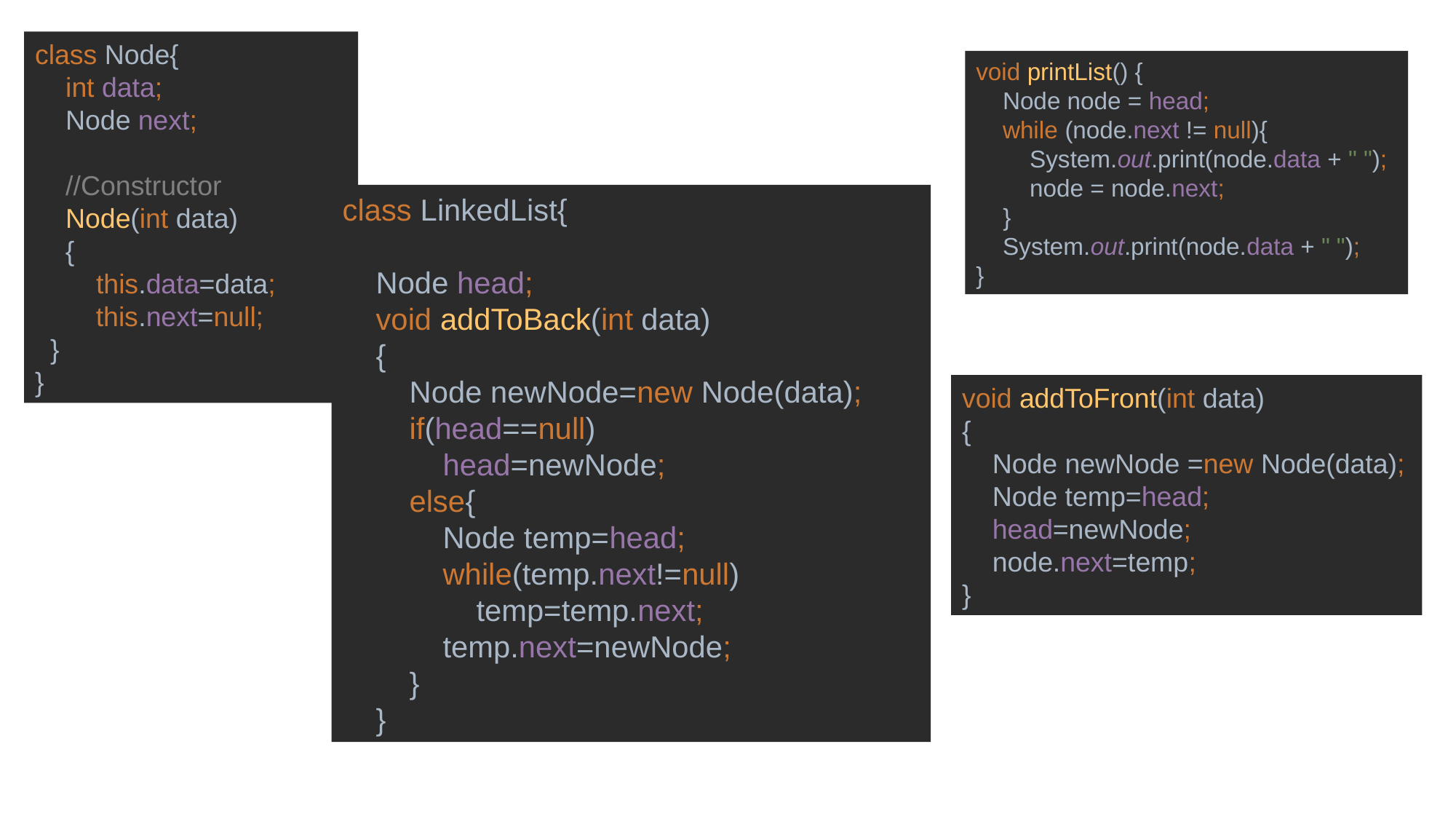

class Node{
    int data;
    Node next;
    //Constructor
    Node(int data)
    {
        this.data=data;
        this.next=null;
  }
}
void printList() {
    Node node = head;
    while (node.next != null){
        System.out.print(node.data + " ");
        node = node.next;
    }
    System.out.print(node.data + " ");
}
class LinkedList{
    Node head;
    void addToBack(int data)
    {
        Node newNode=new Node(data);
        if(head==null)
            head=newNode;
        else{
            Node temp=head;
            while(temp.next!=null)
                temp=temp.next;
            temp.next=newNode;
        }
    }
void addToFront(int data)
{
    Node newNode =new Node(data);
    Node temp=head;
    head=newNode;
    node.next=temp;
}